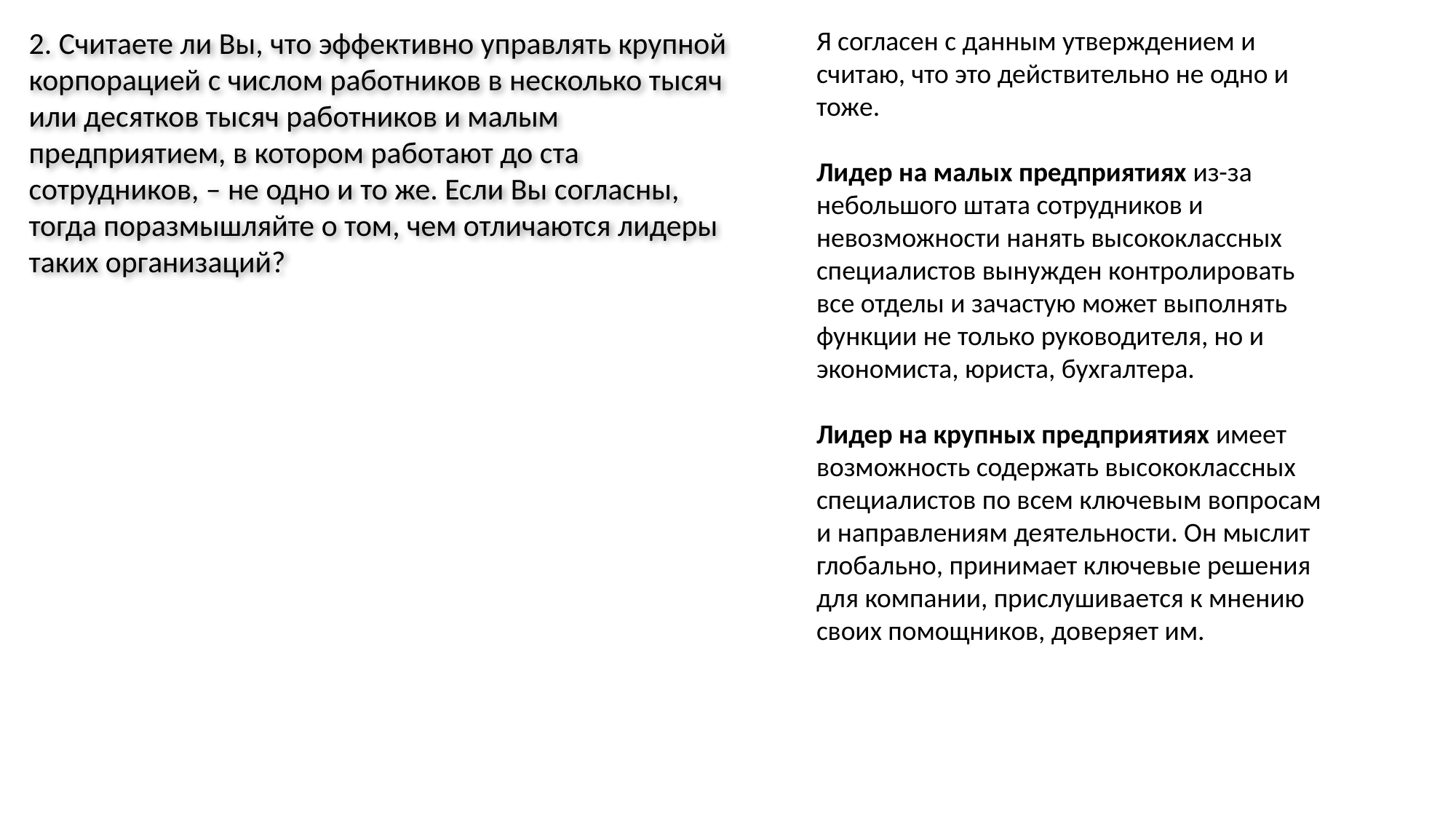

2. Считаете ли Вы, что эффективно управлять крупной корпорацией с числом работников в несколько тысяч или десятков тысяч работников и малым предприятием, в котором работают до ста сотрудников, – не одно и то же. Если Вы согласны, тогда поразмышляйте о том, чем отличаются лидеры таких организаций?
Я согласен с данным утверждением и считаю, что это действительно не одно и тоже.
Лидер на малых предприятиях из-за небольшого штата сотрудников и невозможности нанять высококлассных специалистов вынужден контролировать все отделы и зачастую может выполнять функции не только руководителя, но и экономиста, юриста, бухгалтера.

Лидер на крупных предприятиях имеет возможность содержать высококлассных специалистов по всем ключевым вопросам и направлениям деятельности. Он мыслит глобально, принимает ключевые решения для компании, прислушивается к мнению своих помощников, доверяет им.